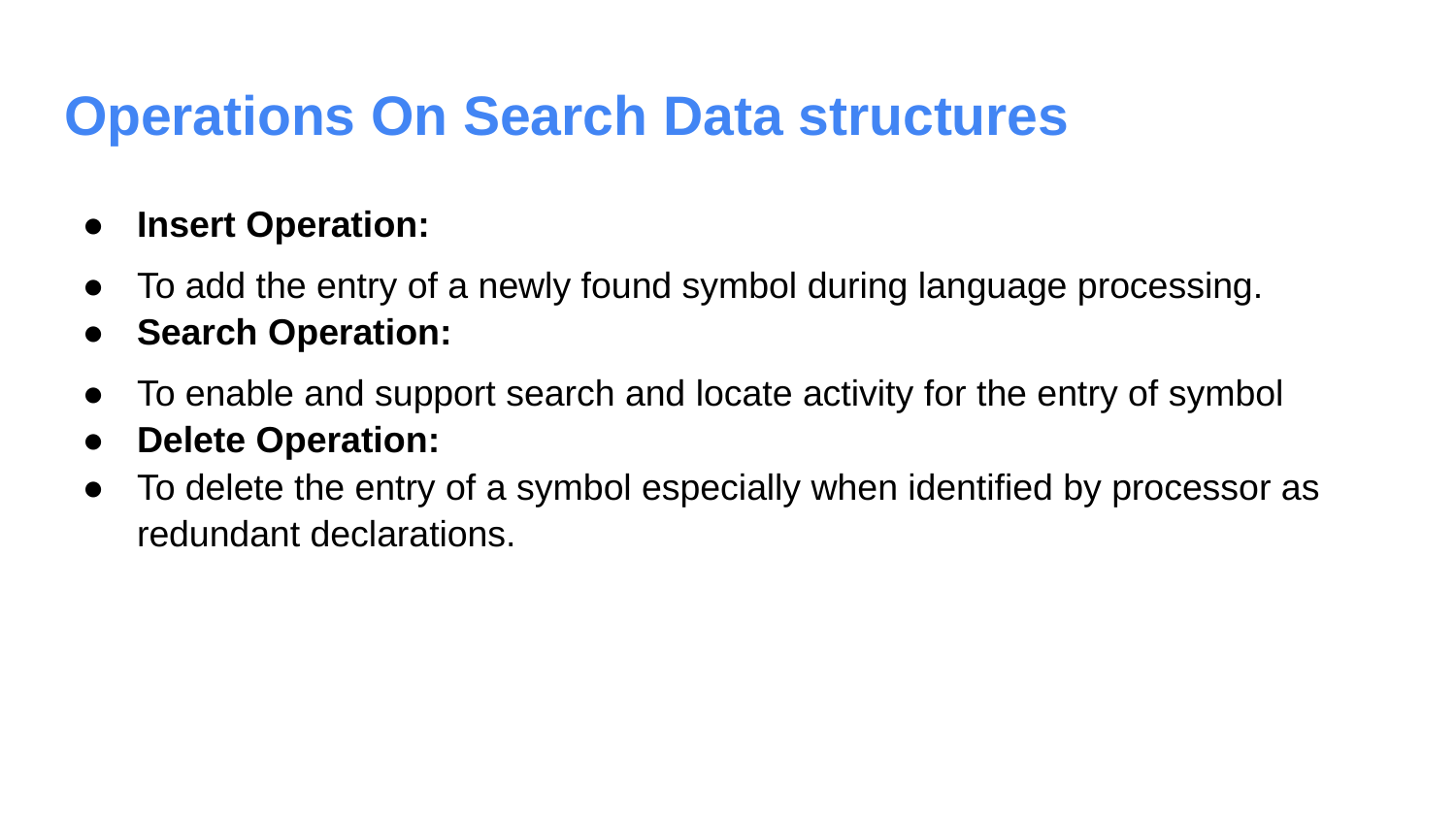

# Operations On Search Data structures
Insert Operation:
To add the entry of a newly found symbol during language processing.
Search Operation:
To enable and support search and locate activity for the entry of symbol
Delete Operation:
To delete the entry of a symbol especially when identified by processor as redundant declarations.